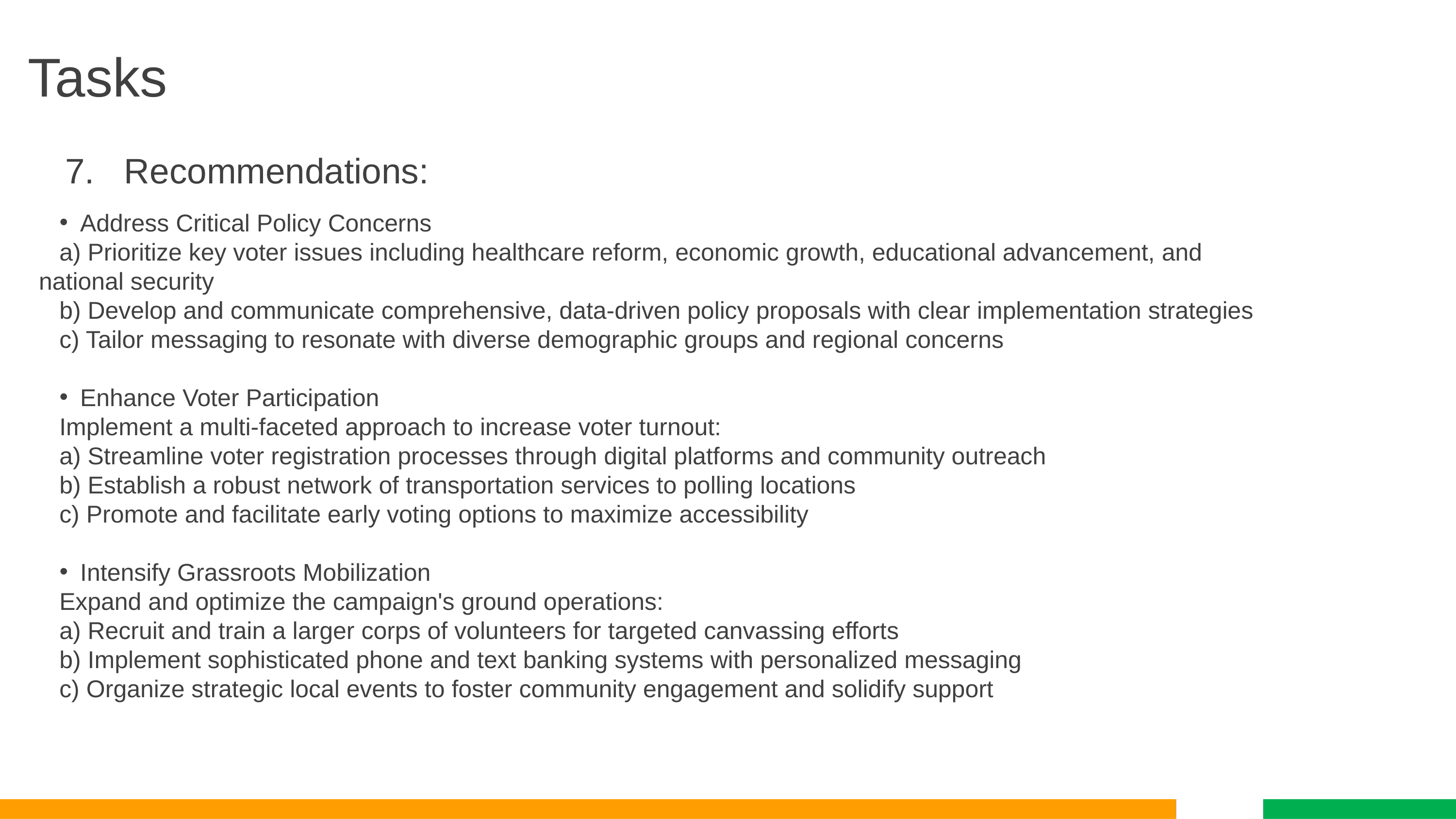

Tasks
7.   Recommendations:

Address Critical Policy Concerns
   a) Prioritize key voter issues including healthcare reform, economic growth, educational advancement, and national security
   b) Develop and communicate comprehensive, data-driven policy proposals with clear implementation strategies
   c) Tailor messaging to resonate with diverse demographic groups and regional concerns

Enhance Voter Participation
   Implement a multi-faceted approach to increase voter turnout:
   a) Streamline voter registration processes through digital platforms and community outreach
   b) Establish a robust network of transportation services to polling locations
   c) Promote and facilitate early voting options to maximize accessibility

Intensify Grassroots Mobilization
   Expand and optimize the campaign's ground operations:
   a) Recruit and train a larger corps of volunteers for targeted canvassing efforts
   b) Implement sophisticated phone and text banking systems with personalized messaging
   c) Organize strategic local events to foster community engagement and solidify support